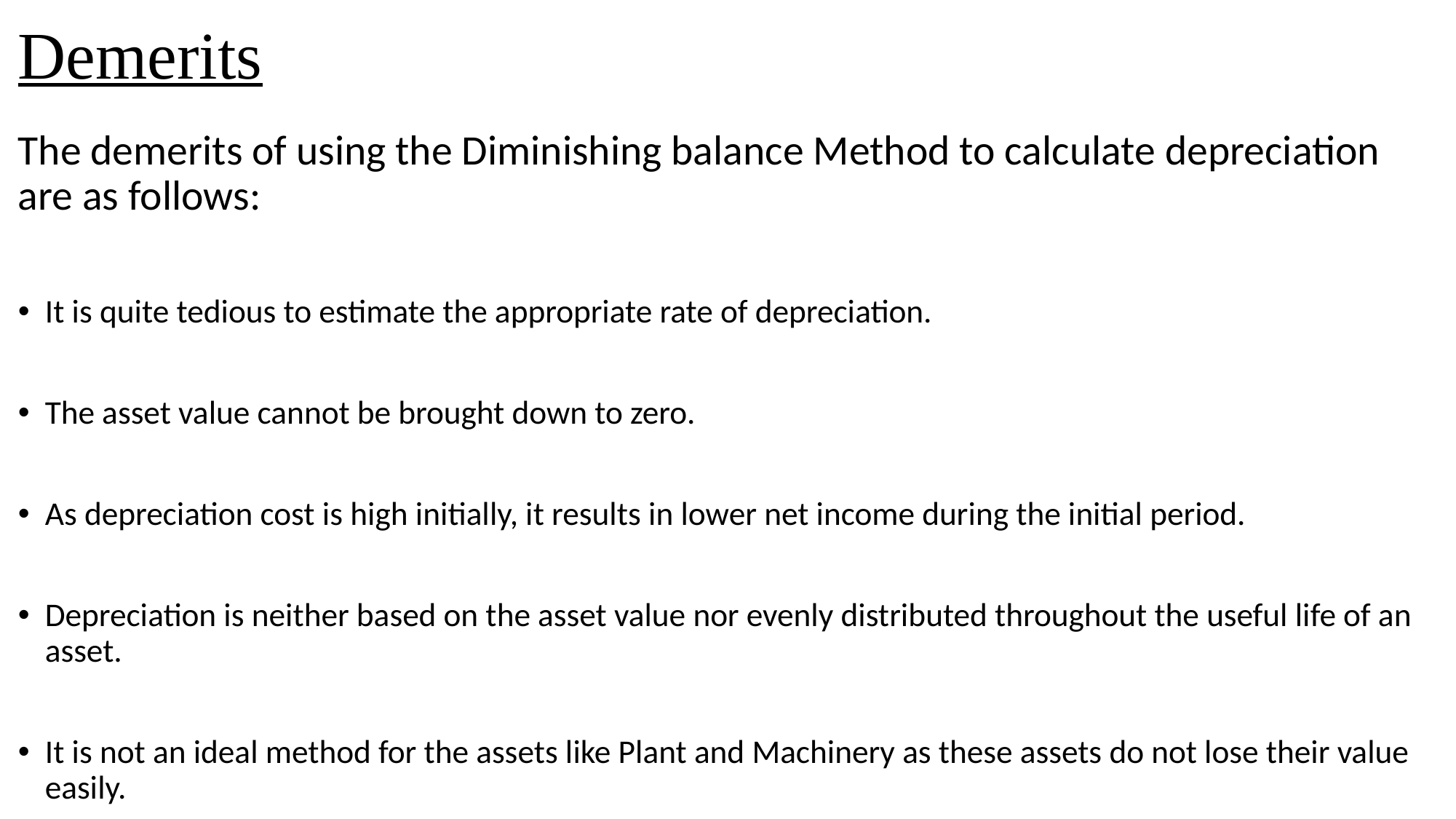

# Demerits
The demerits of using the Diminishing balance Method to calculate depreciation are as follows:

It is quite tedious to estimate the appropriate rate of depreciation.

The asset value cannot be brought down to zero.

As depreciation cost is high initially, it results in lower net income during the initial period.

Depreciation is neither based on the asset value nor evenly distributed throughout the useful life of an asset.

It is not an ideal method for the assets like Plant and Machinery as these assets do not lose their value easily.